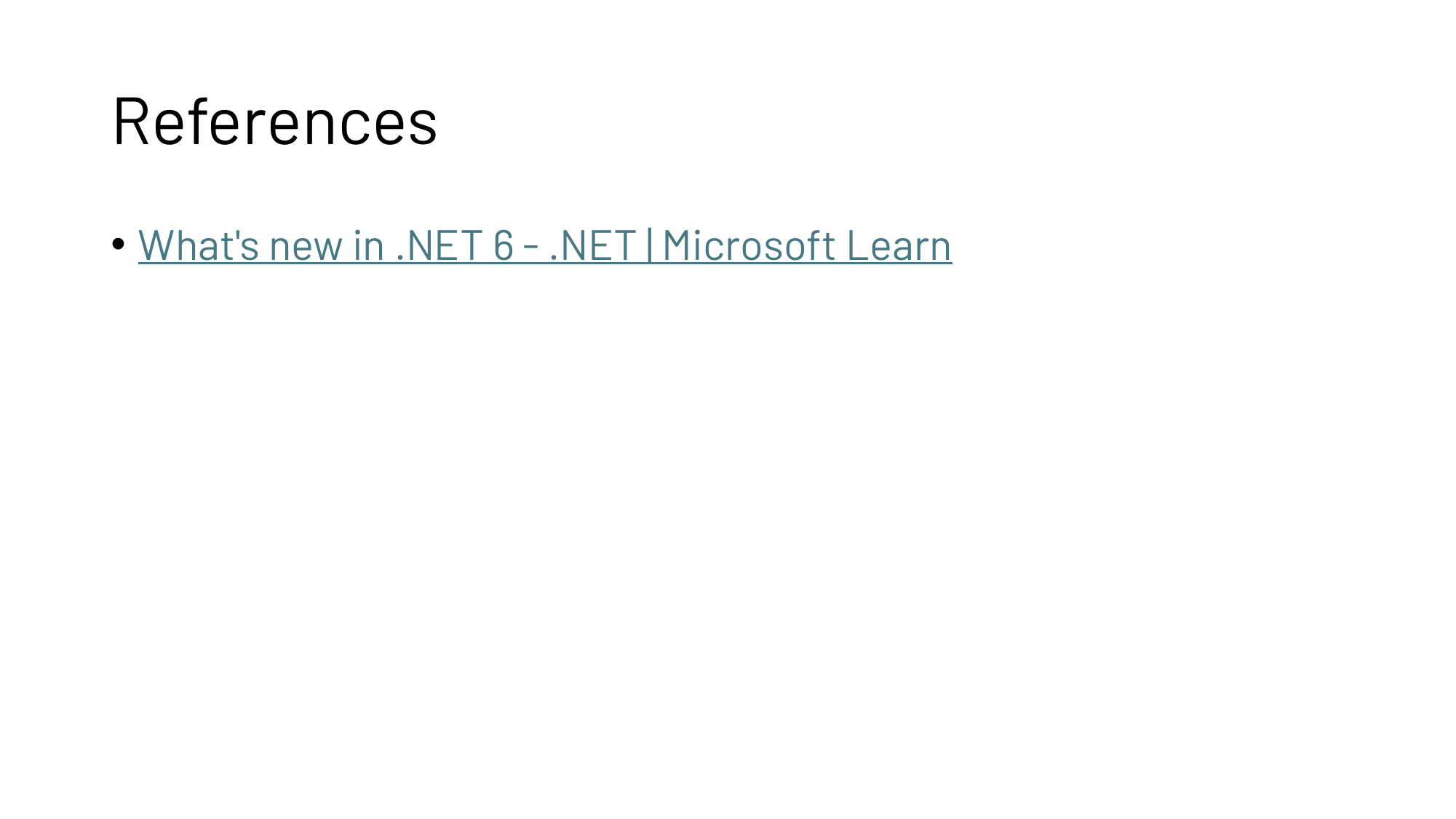

# References
What's new in .NET 6 - .NET | Microsoft Learn